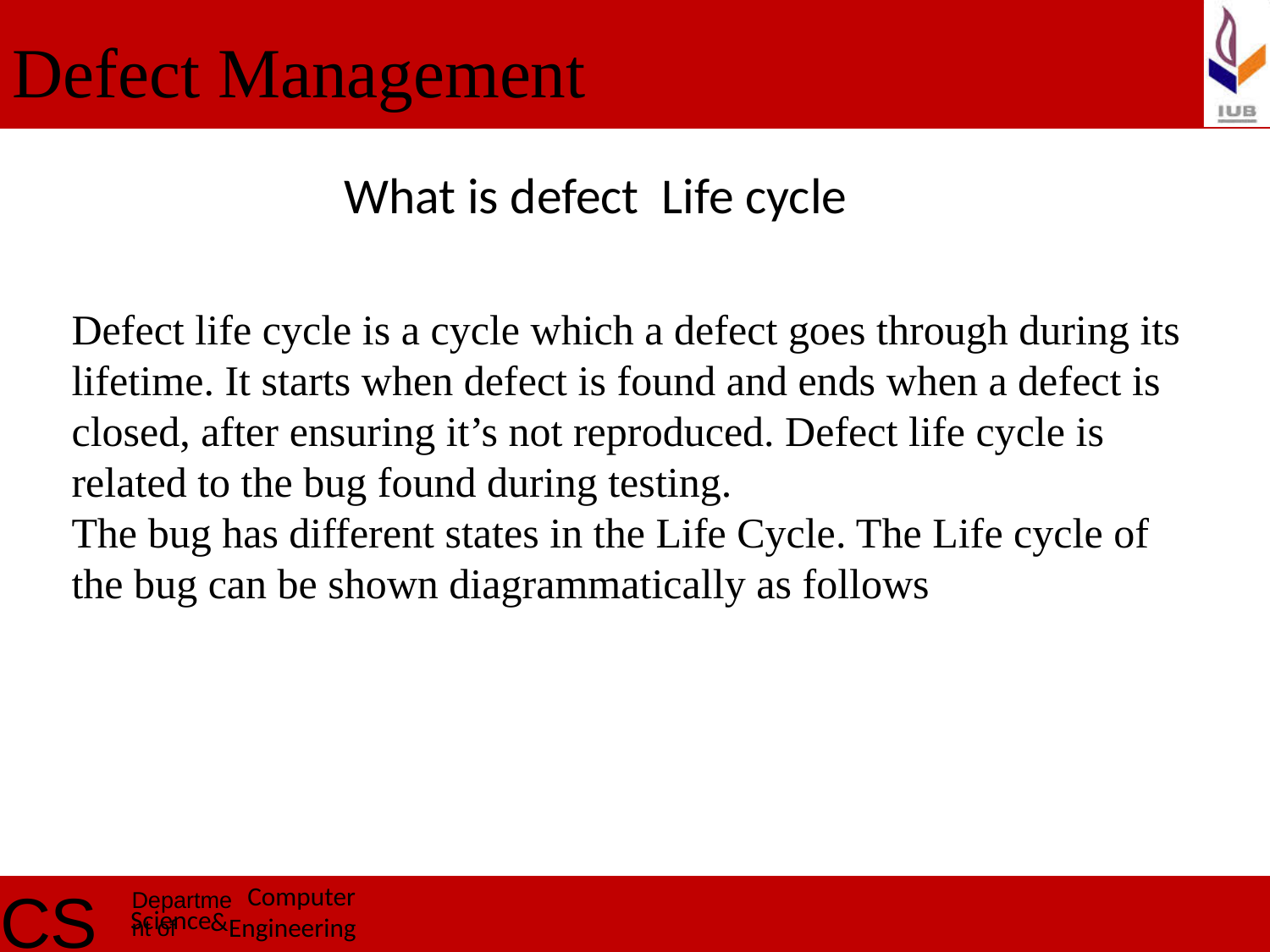

Defect Management
# What is defect  Life cycle

Defect life cycle is a cycle which a defect goes through during its lifetime. It starts when defect is found and ends when a defect is closed, after ensuring it’s not reproduced. Defect life cycle is related to the bug found during testing.
The bug has different states in the Life Cycle. The Life cycle of the bug can be shown diagrammatically as follows